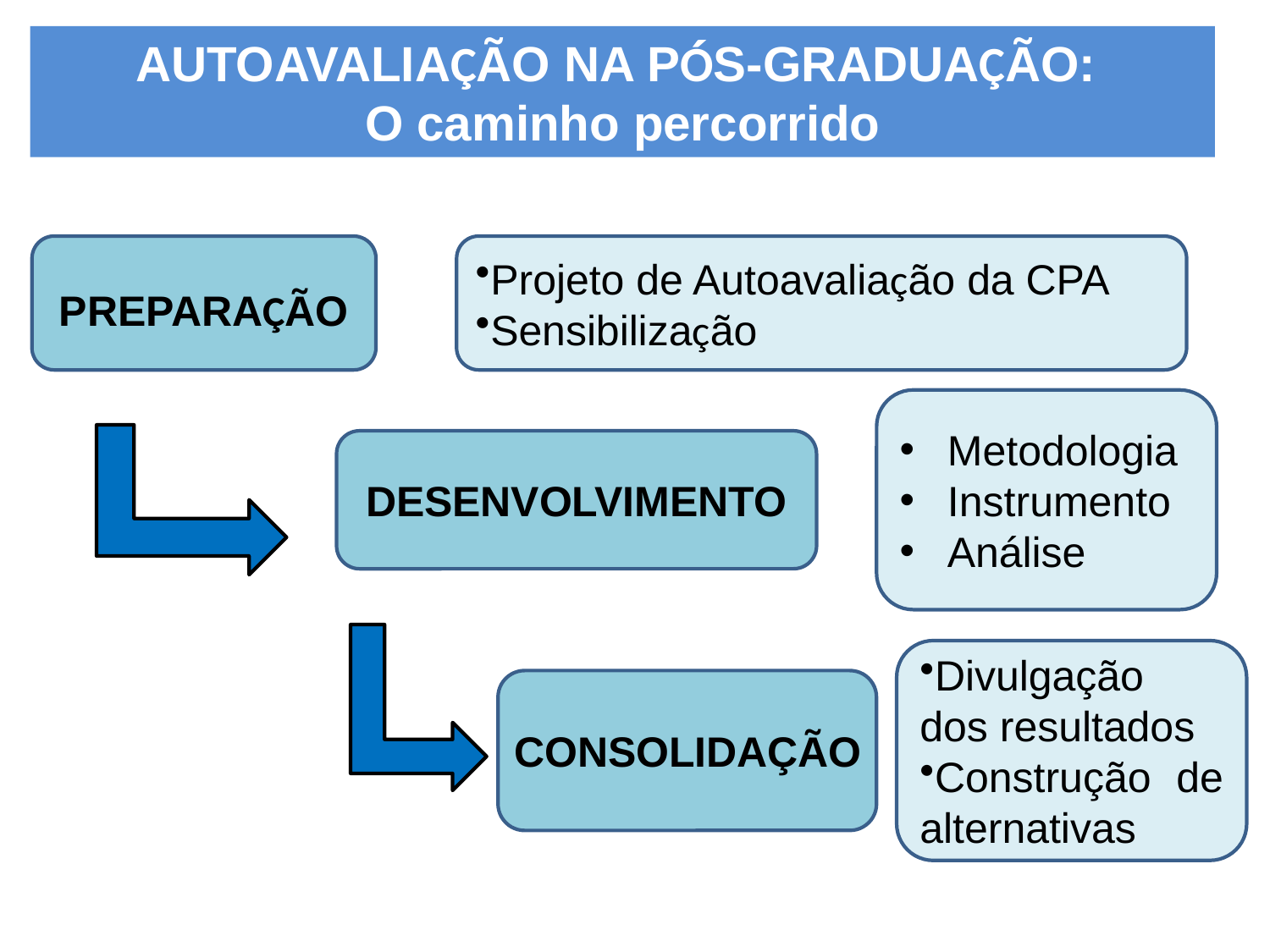

AUTOAVALIAÇÃO NA PÓS-GRADUAÇÃO:
O caminho percorrido
Projeto de Autoavaliação da CPA
Sensibilização

PREPARAÇÃO

Metodologia
Instrumento
Análise

DESENVOLVIMENTO

Divulgação dos resultados
Construção de alternativas

CONSOLIDAÇÃO